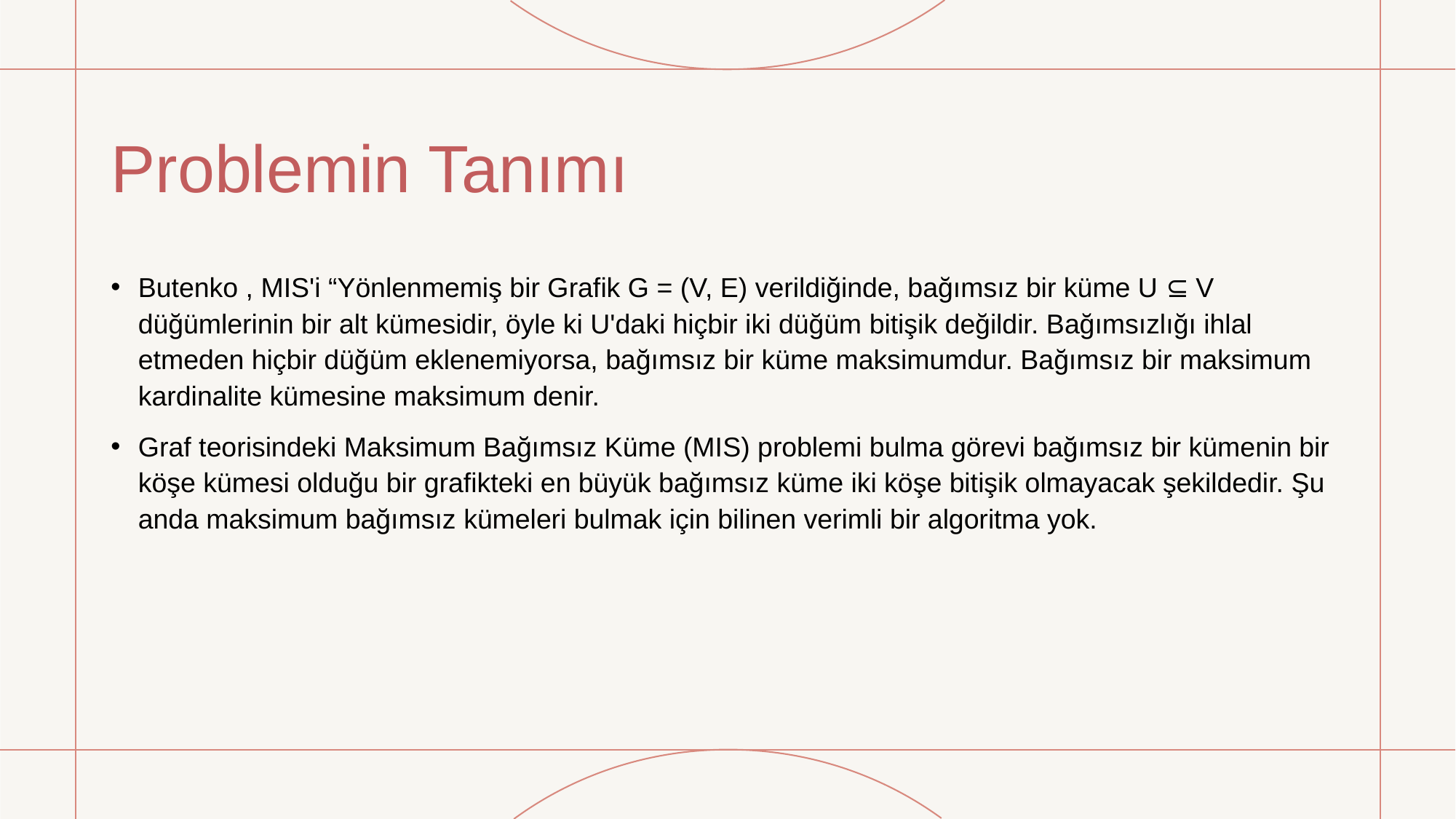

# Problemin Tanımı
Butenko , MIS'i “Yönlenmemiş bir Grafik G = (V, E) verildiğinde, bağımsız bir küme U ⊆ V düğümlerinin bir alt kümesidir, öyle ki U'daki hiçbir iki düğüm bitişik değildir. Bağımsızlığı ihlal etmeden hiçbir düğüm eklenemiyorsa, bağımsız bir küme maksimumdur. Bağımsız bir maksimum kardinalite kümesine maksimum denir.
Graf teorisindeki Maksimum Bağımsız Küme (MIS) problemi bulma görevi bağımsız bir kümenin bir köşe kümesi olduğu bir grafikteki en büyük bağımsız küme iki köşe bitişik olmayacak şekildedir. Şu anda maksimum bağımsız kümeleri bulmak için bilinen verimli bir algoritma yok.